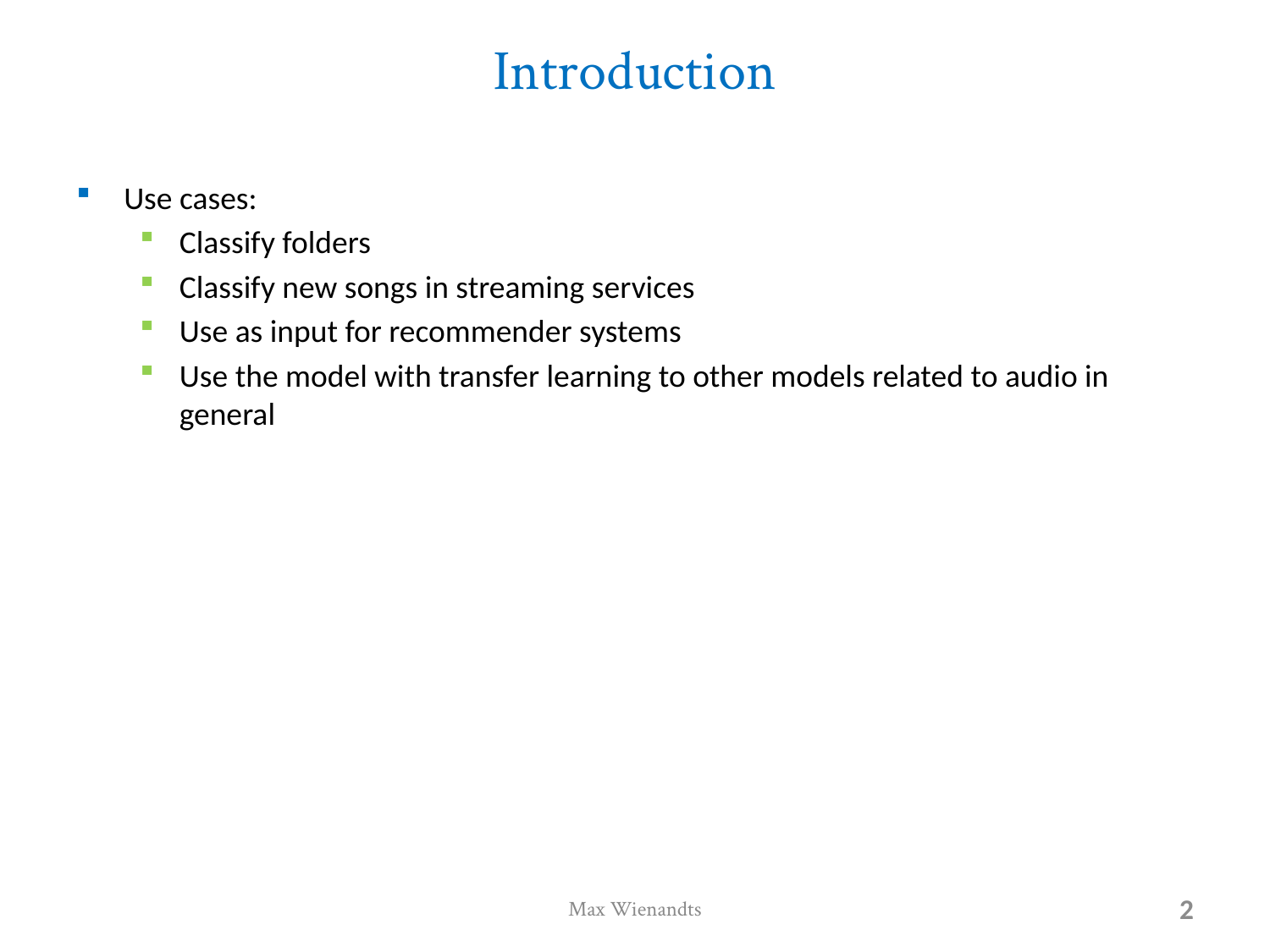

# Introduction

Use cases:
Classify folders
Classify new songs in streaming services
Use as input for recommender systems
Use the model with transfer learning to other models related to audio in general

Max Wienandts
2